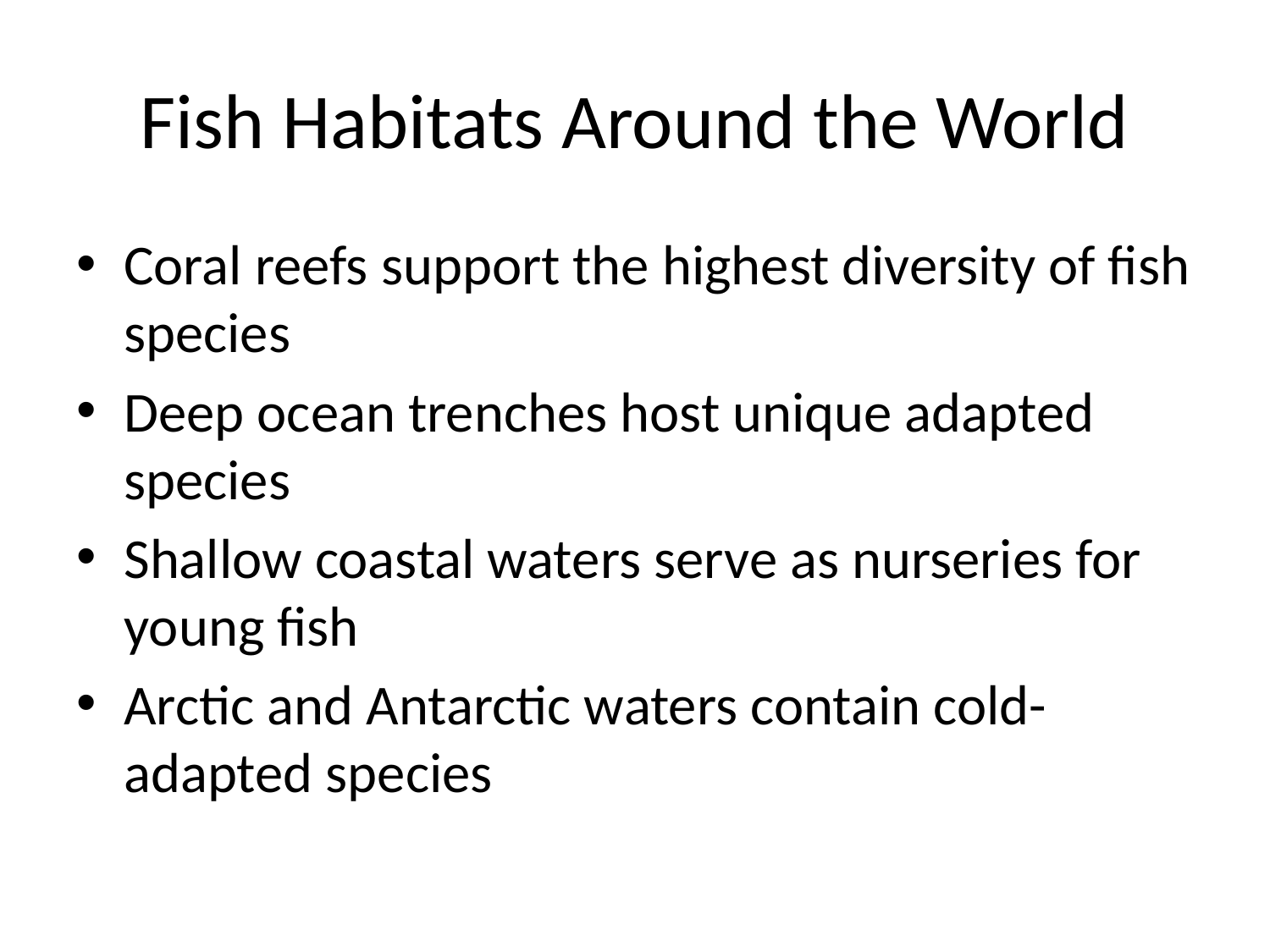

# Fish Habitats Around the World
Coral reefs support the highest diversity of fish species
Deep ocean trenches host unique adapted species
Shallow coastal waters serve as nurseries for young fish
Arctic and Antarctic waters contain cold-adapted species